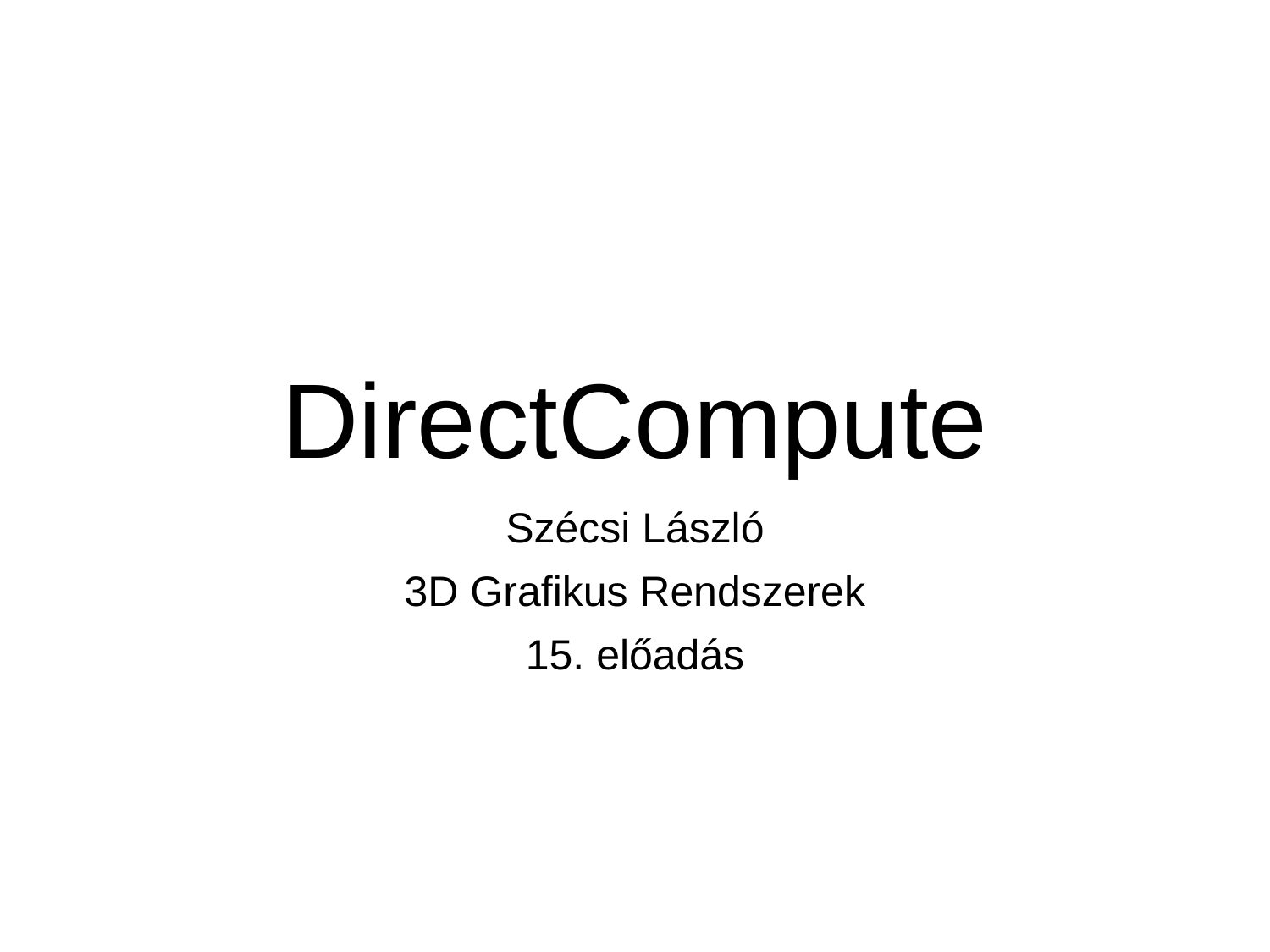

# DirectCompute
Szécsi László
3D Grafikus Rendszerek
15. előadás